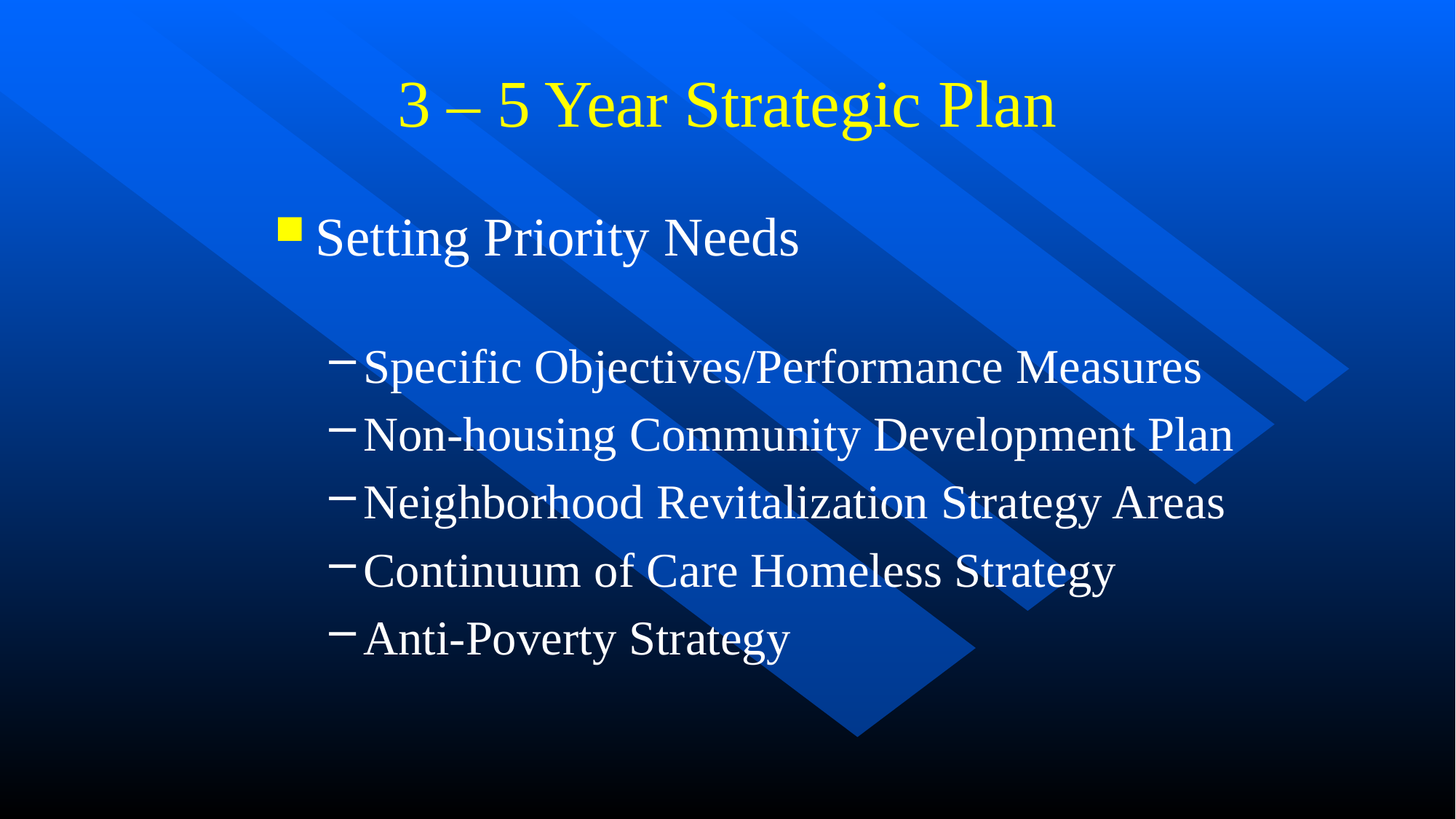

# 3 – 5 Year Strategic Plan
Setting Priority Needs

Specific Objectives/Performance Measures
Non-housing Community Development Plan
Neighborhood Revitalization Strategy Areas
Continuum of Care Homeless Strategy
Anti-Poverty Strategy